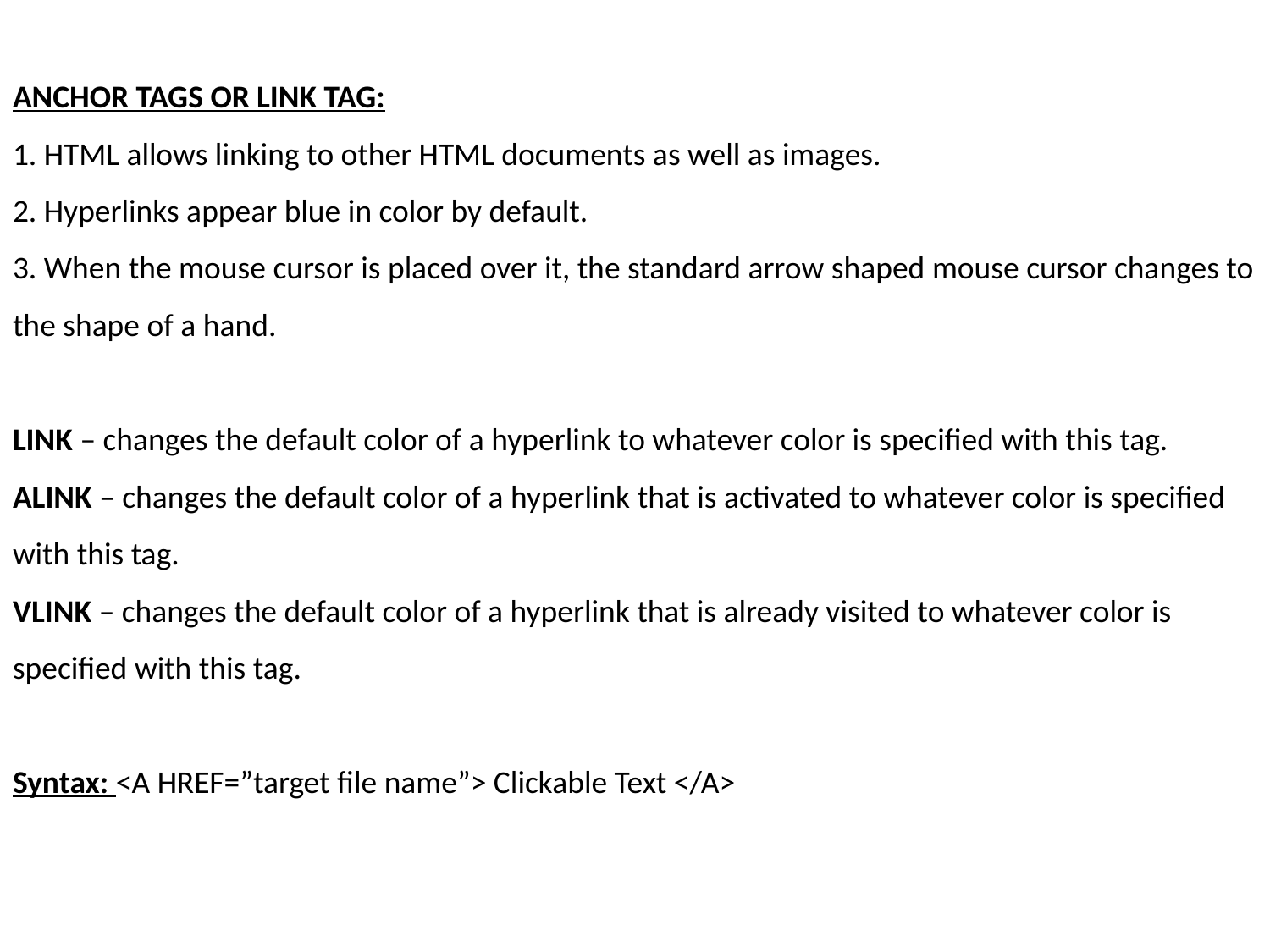

# ANCHOR TAGS OR LINK TAG: 1. HTML allows linking to other HTML documents as well as images. 2. Hyperlinks appear blue in color by default. 3. When the mouse cursor is placed over it, the standard arrow shaped mouse cursor changes to the shape of a hand. LINK – changes the default color of a hyperlink to whatever color is specified with this tag. ALINK – changes the default color of a hyperlink that is activated to whatever color is specified with this tag. VLINK – changes the default color of a hyperlink that is already visited to whatever color is specified with this tag. Syntax: <A HREF=”target file name”> Clickable Text </A>